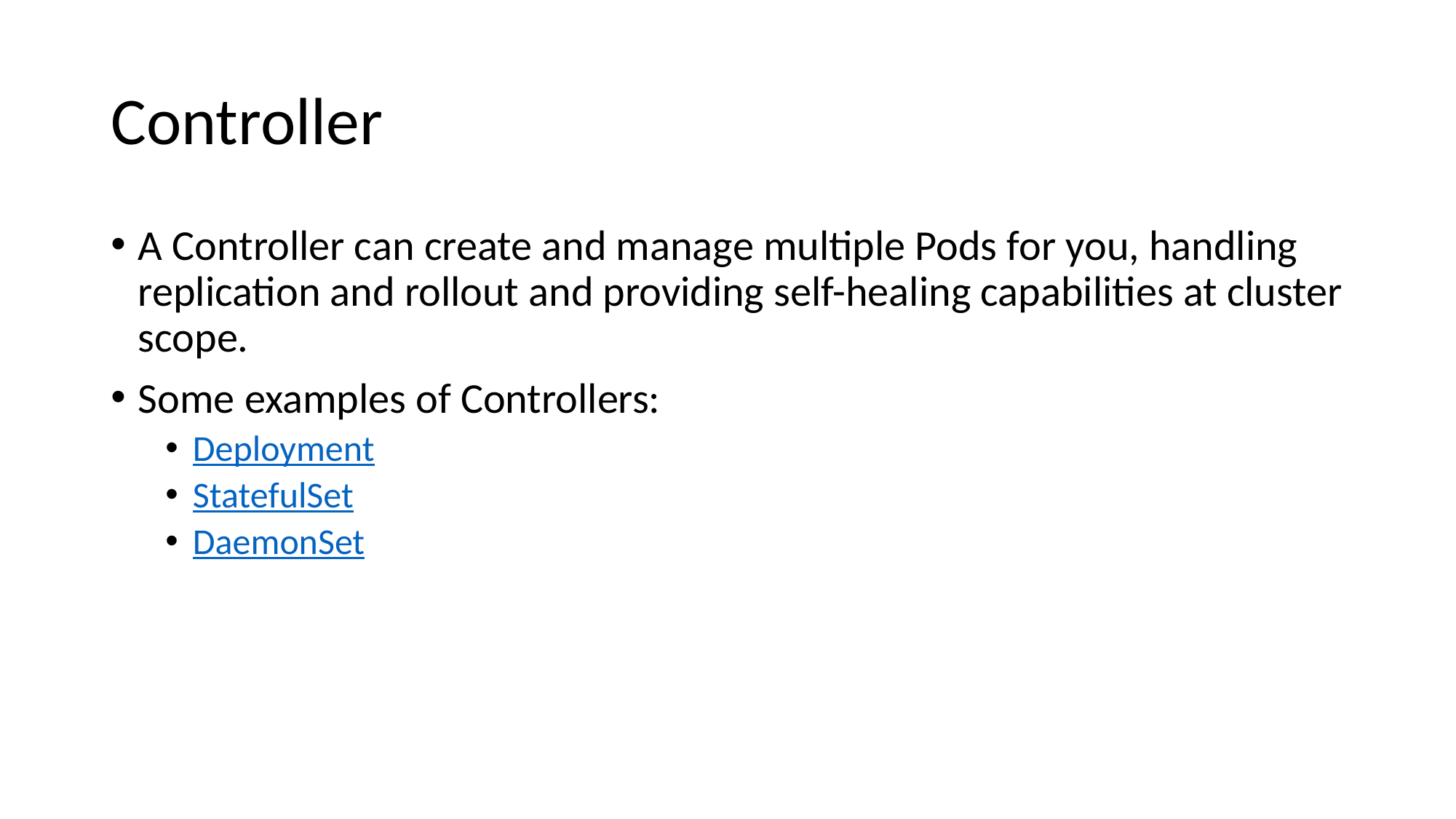

# Controller
A Controller can create and manage multiple Pods for you, handling replication and rollout and providing self-healing capabilities at cluster scope.
Some examples of Controllers:
Deployment
StatefulSet
DaemonSet